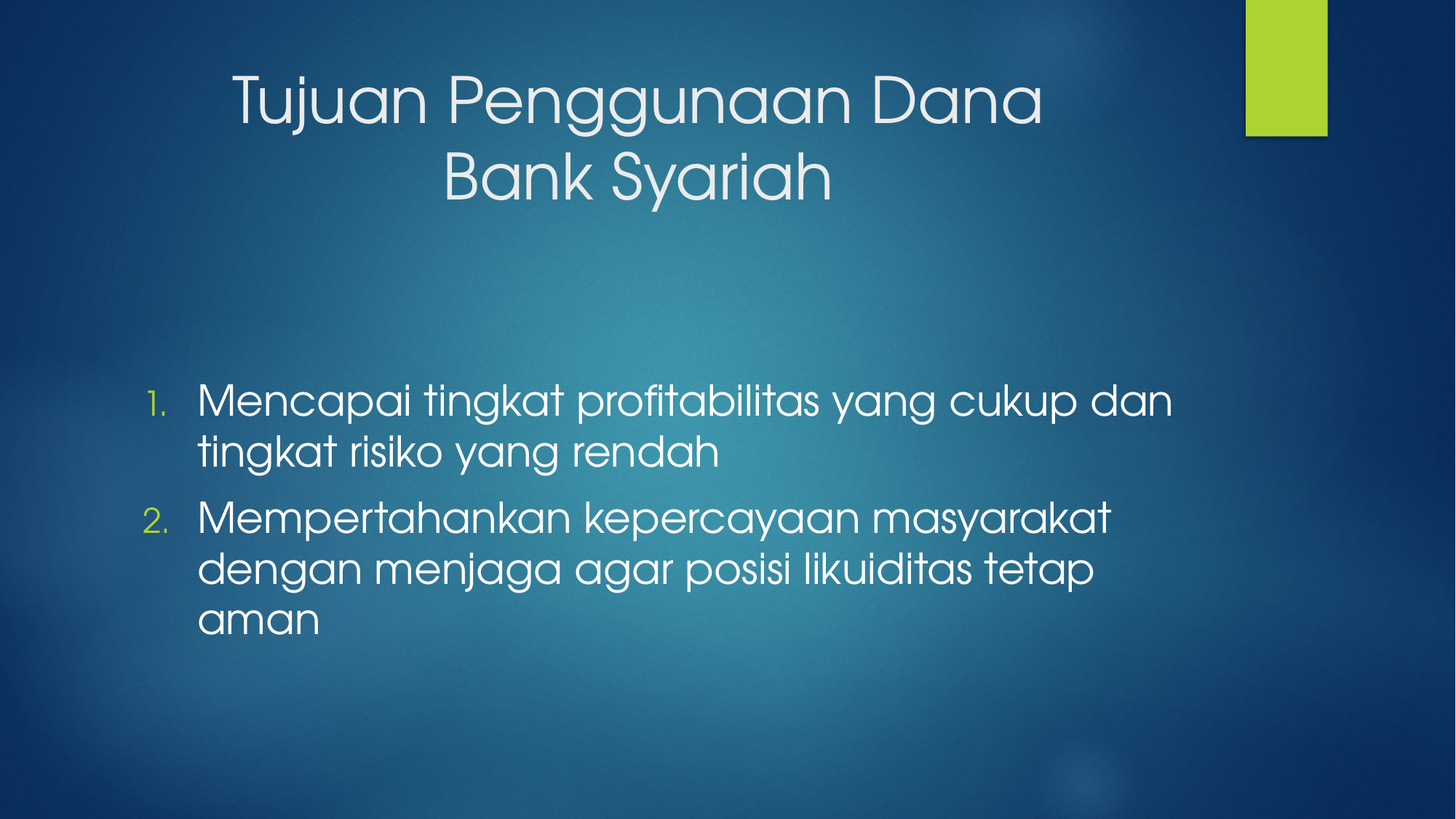

# Tujuan Penggunaan Dana Bank Syariah
Mencapai tingkat profitabilitas yang cukup dan tingkat risiko yang rendah
Mempertahankan kepercayaan masyarakat dengan menjaga agar posisi likuiditas tetap aman